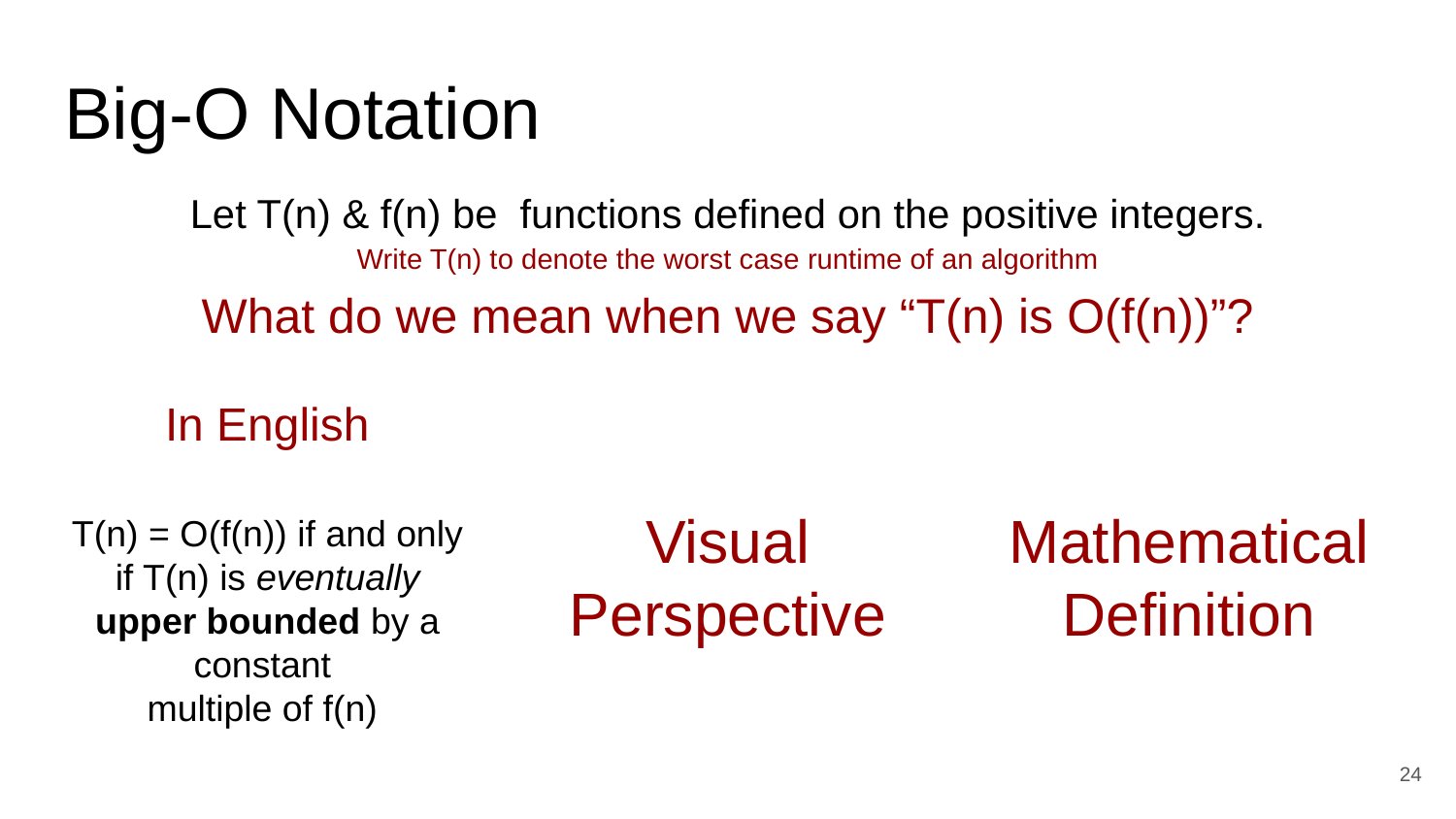

Big-O Notation

Let T(n) & f(n) be  functions defined on the positive integers.
Write T(n) to denote the worst case runtime of an algorithm

What do we mean when we say “T(n) is O(f(n))”?

In English

T(n) = O(f(n)) if and only if T(n) is eventually upper bounded by a constant
multiple of f(n)
Visual Perspective
Mathematical Definition
24